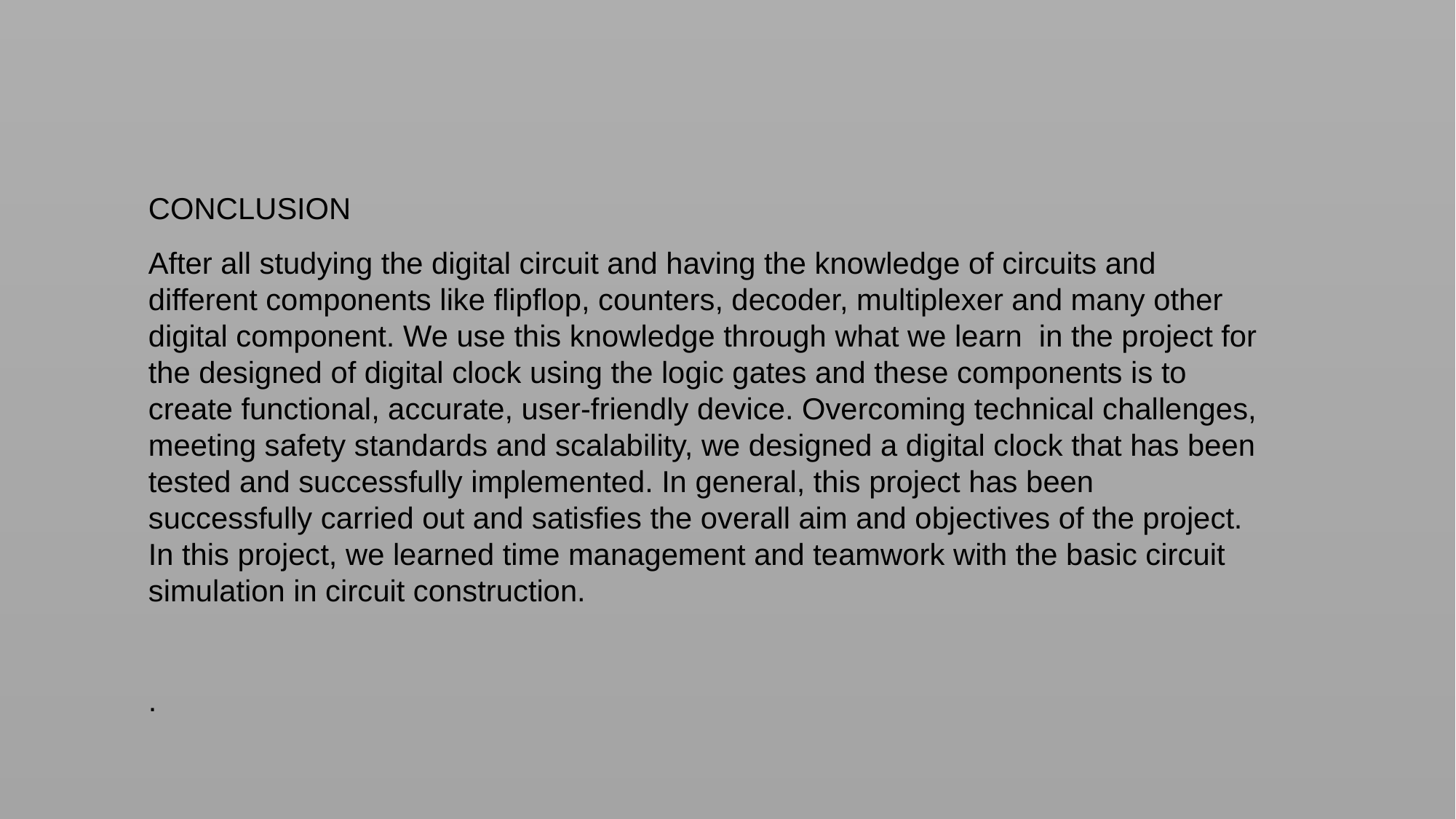

CONCLUSION
After all studying the digital circuit and having the knowledge of circuits and different components like flipflop, counters, decoder, multiplexer and many other digital component. We use this knowledge through what we learn  in the project for the designed of digital clock using the logic gates and these components is to create functional, accurate, user-friendly device. Overcoming technical challenges, meeting safety standards and scalability, we designed a digital clock that has been tested and successfully implemented. In general, this project has been successfully carried out and satisfies the overall aim and objectives of the project. In this project, we learned time management and teamwork with the basic circuit simulation in circuit construction.

.